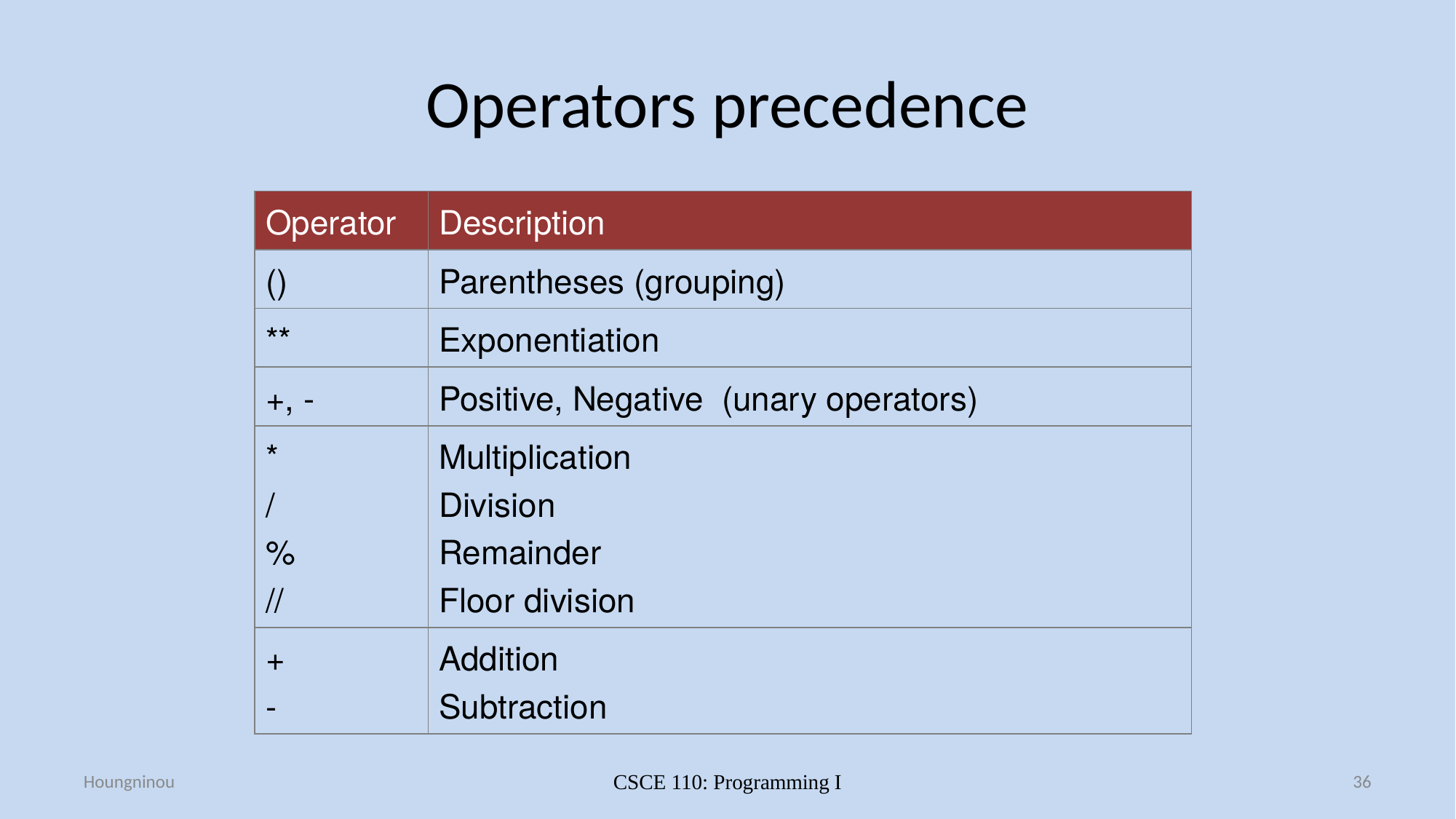

# Operators precedence
| Operator | Description |
| --- | --- |
| () | Parentheses (grouping) |
| \*\* | Exponentiation |
| +, - | Positive, Negative (unary operators) |
| \* / % // | Multiplication Division Remainder Floor division |
| + - | Addition Subtraction |
Houngninou
CSCE 110: Programming I
36